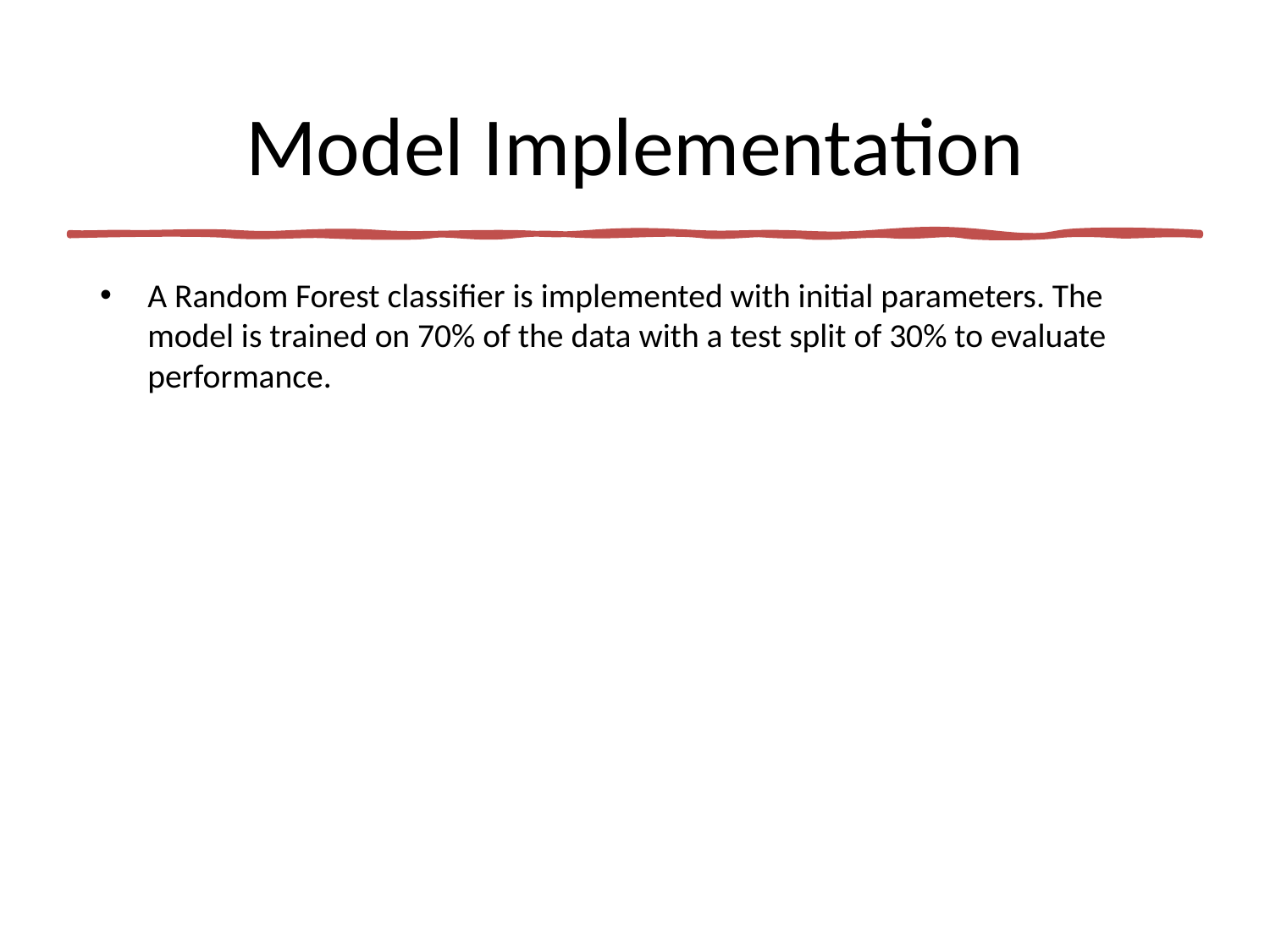

# Model Implementation

A Random Forest classifier is implemented with initial parameters. The model is trained on 70% of the data with a test split of 30% to evaluate performance.